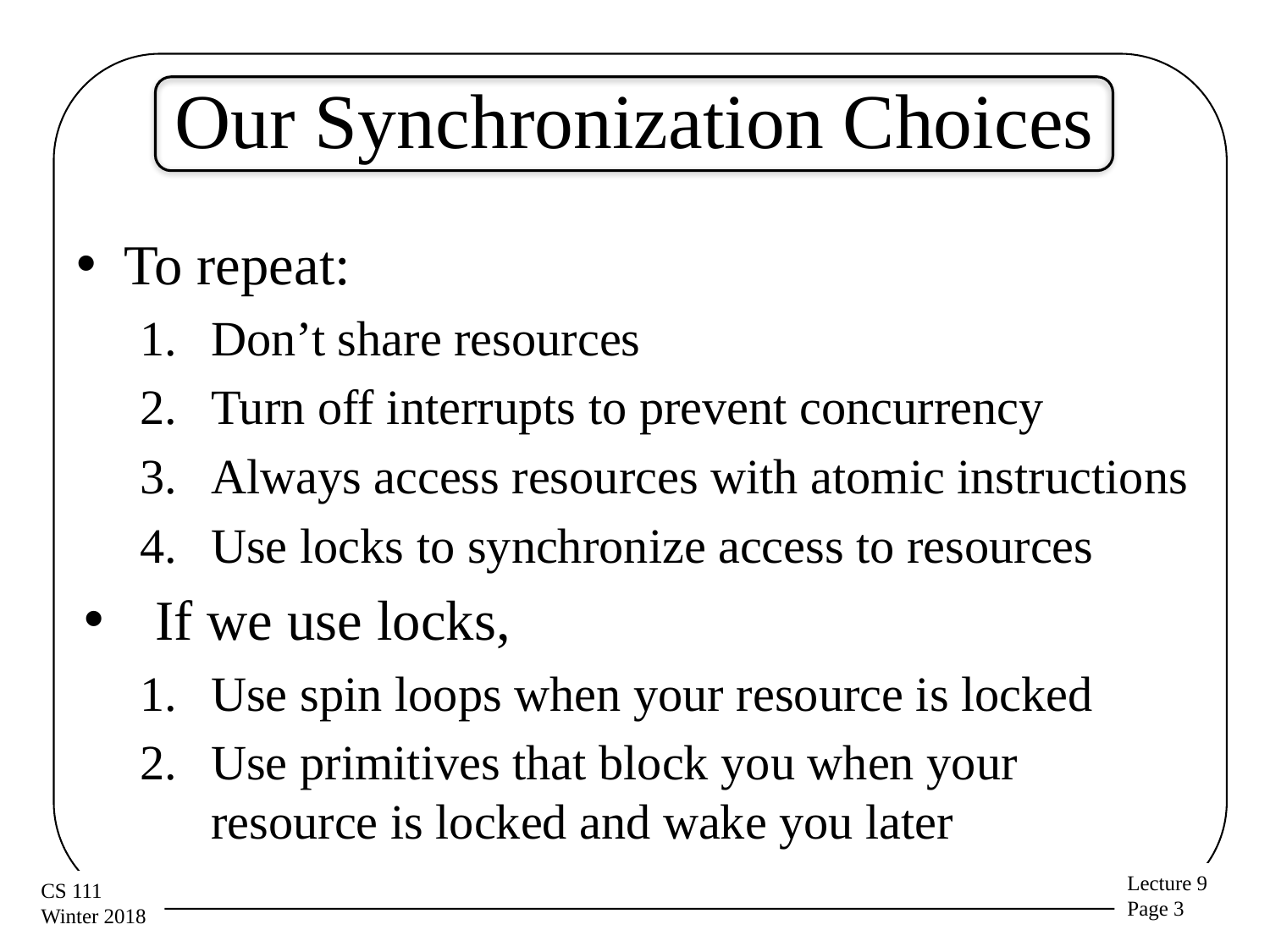

# Our Synchronization Choices

To repeat:
Don’t share resources
Turn off interrupts to prevent concurrency
Always access resources with atomic instructions
Use locks to synchronize access to resources
If we use locks,
Use spin loops when your resource is locked
Use primitives that block you when your resource is locked and wake you later